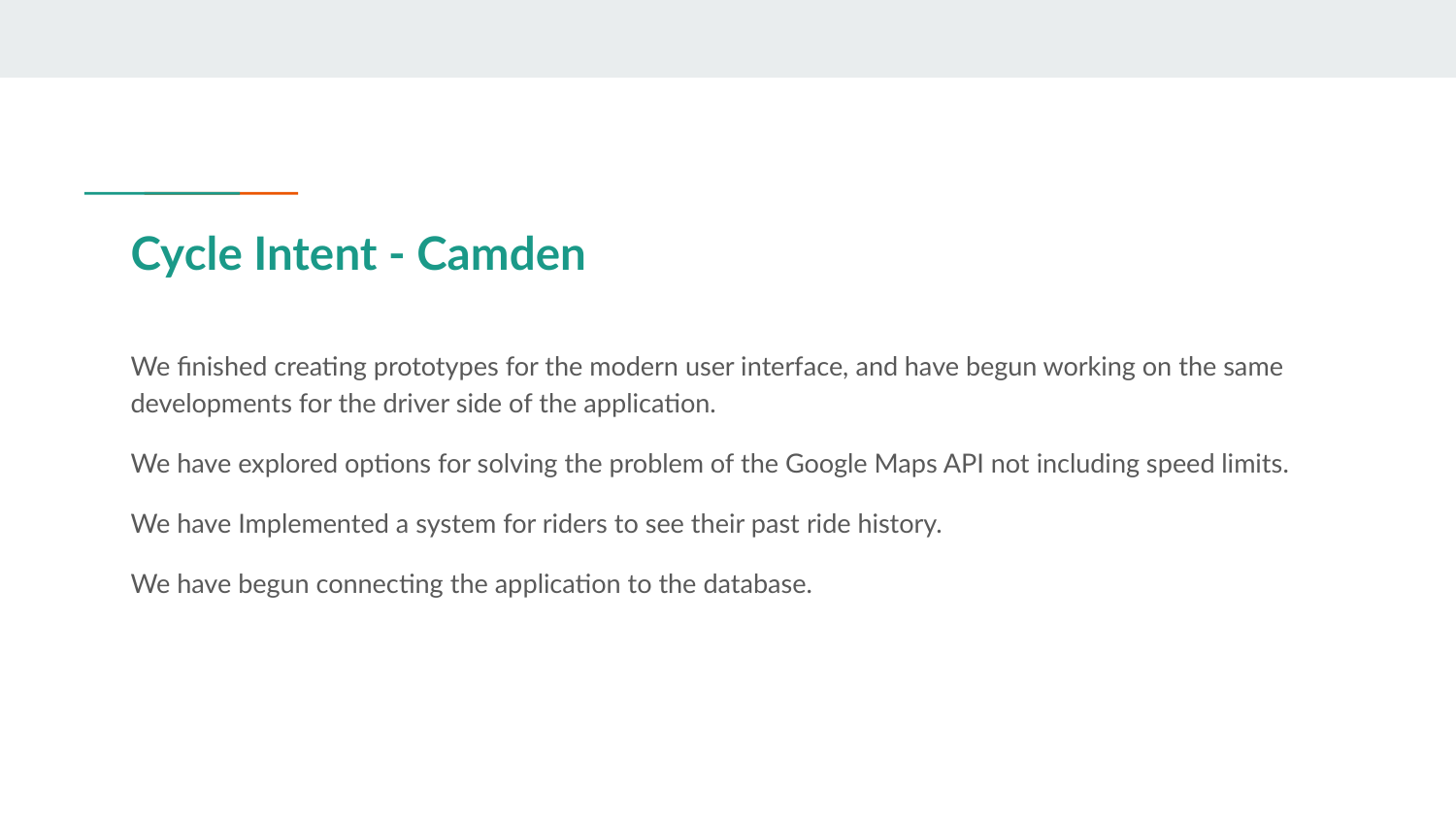

# Cycle Intent - Camden
We finished creating prototypes for the modern user interface, and have begun working on the same developments for the driver side of the application.
We have explored options for solving the problem of the Google Maps API not including speed limits.
We have Implemented a system for riders to see their past ride history.
We have begun connecting the application to the database.